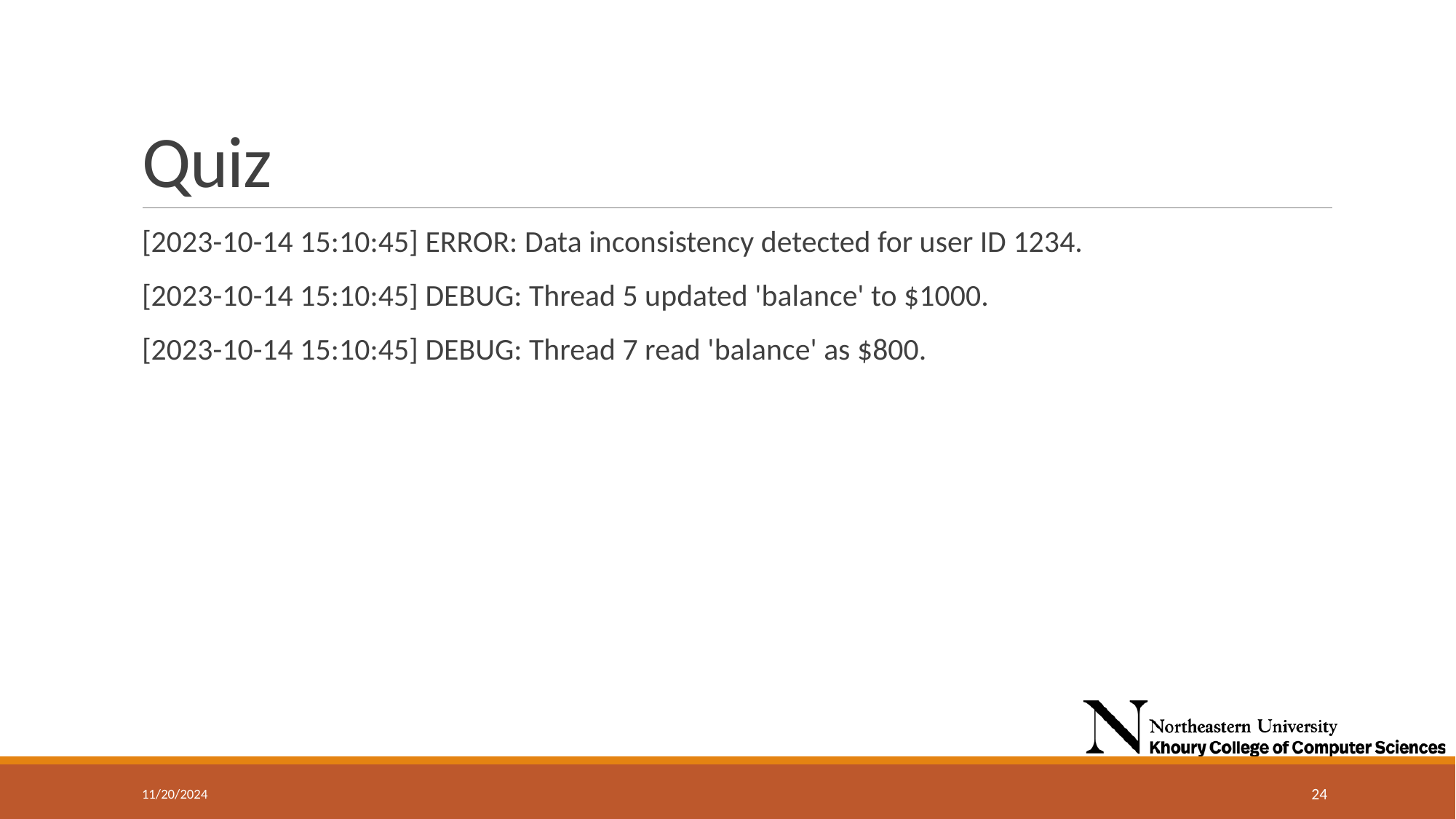

# Quiz
[2023-10-14 15:10:45] ERROR: Data inconsistency detected for user ID 1234.
[2023-10-14 15:10:45] DEBUG: Thread 5 updated 'balance' to $1000.
[2023-10-14 15:10:45] DEBUG: Thread 7 read 'balance' as $800.

11/20/2024
24